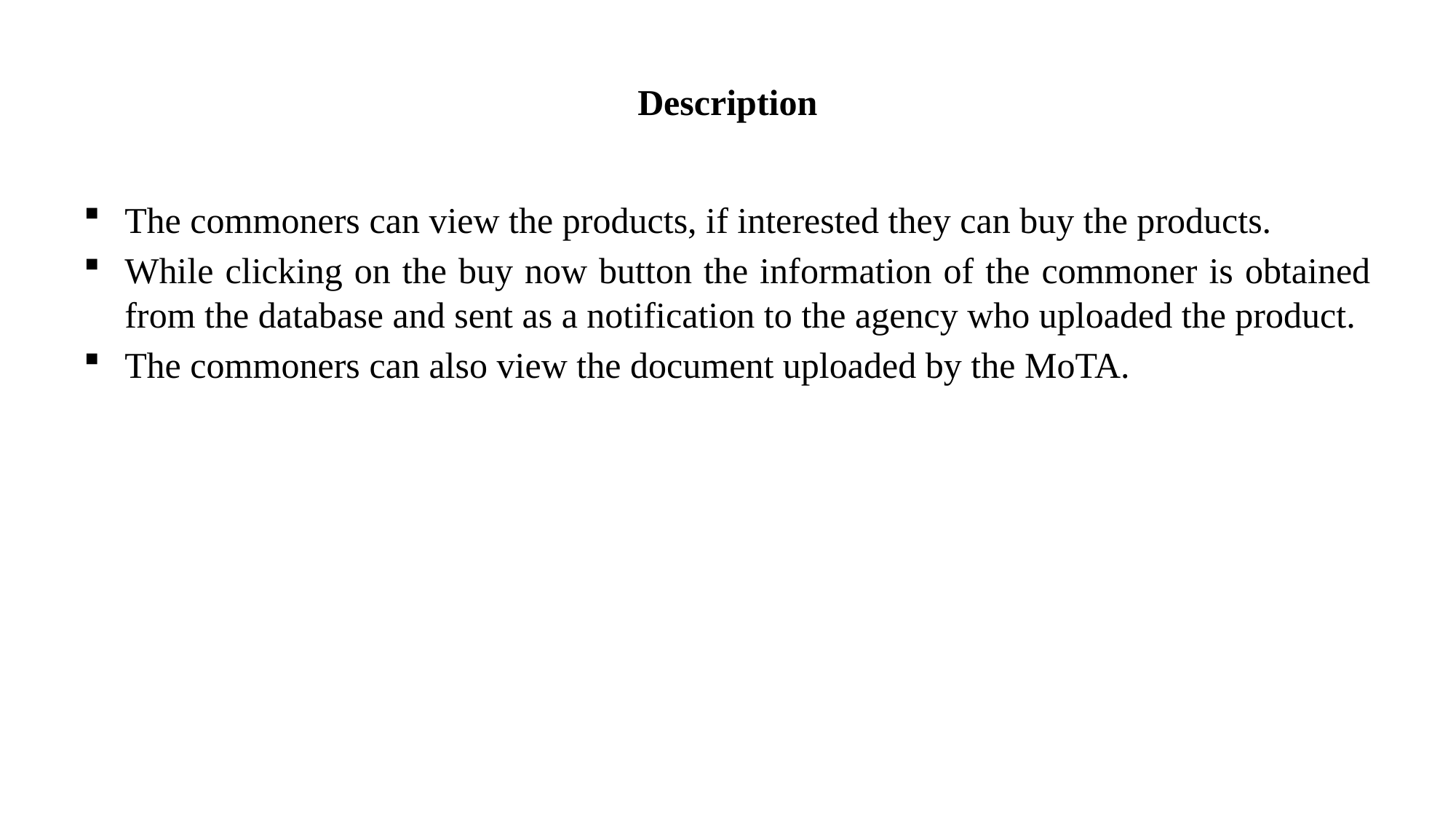

# Description
The commoners can view the products, if interested they can buy the products.
While clicking on the buy now button the information of the commoner is obtained from the database and sent as a notification to the agency who uploaded the product.
The commoners can also view the document uploaded by the MoTA.